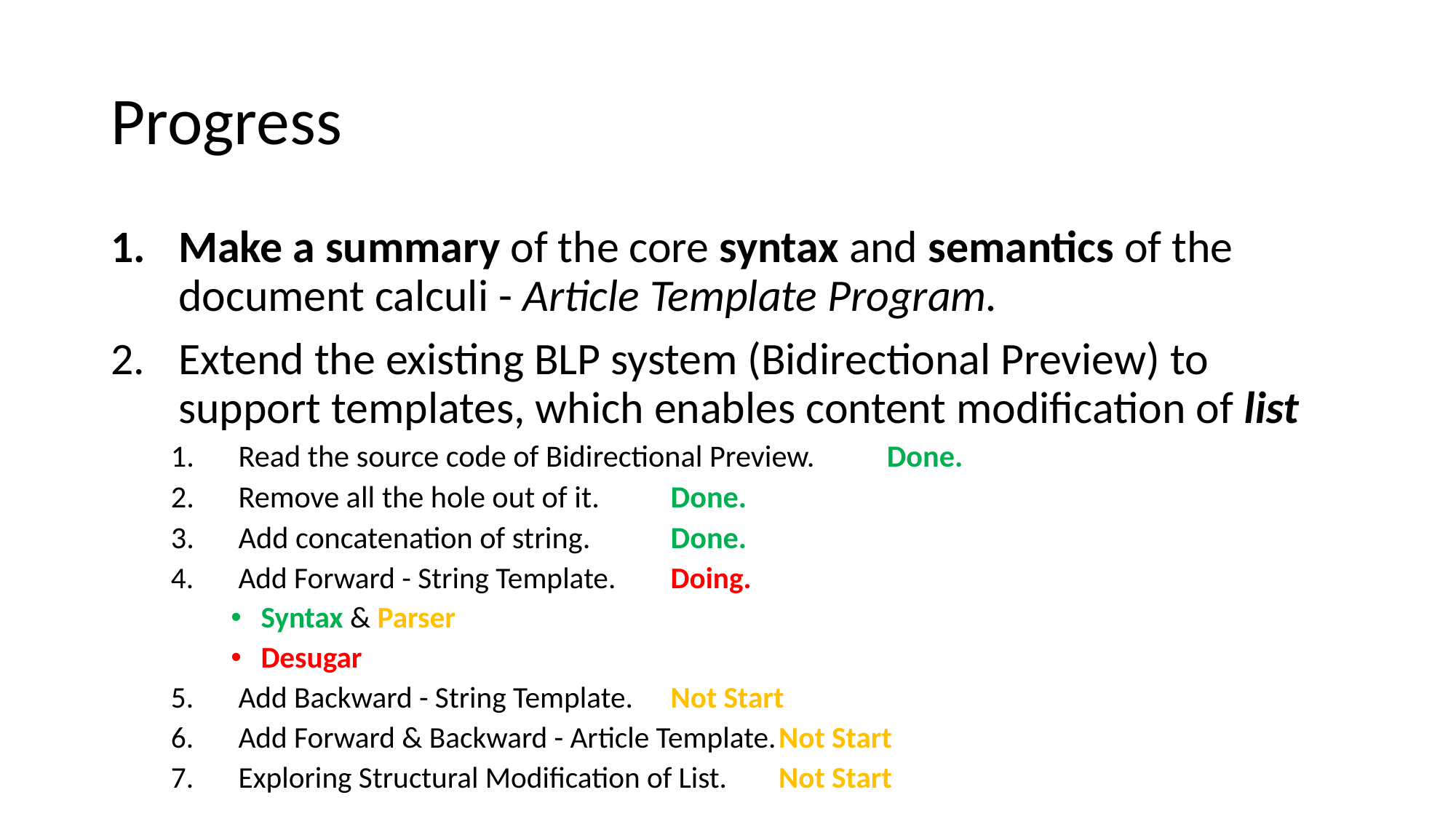

# Progress
Make a summary of the core syntax and semantics of the document calculi - Article Template Program.
Extend the existing BLP system (Bidirectional Preview) to support templates, which enables content modification of list
Read the source code of Bidirectional Preview.	Done.
Remove all the hole out of it.		Done.
Add concatenation of string.			Done.
Add Forward - String Template.		Doing.
Syntax & Parser
Desugar
Add Backward - String Template.		Not Start
Add Forward & Backward - Article Template.	Not Start
Exploring Structural Modification of List.	Not Start